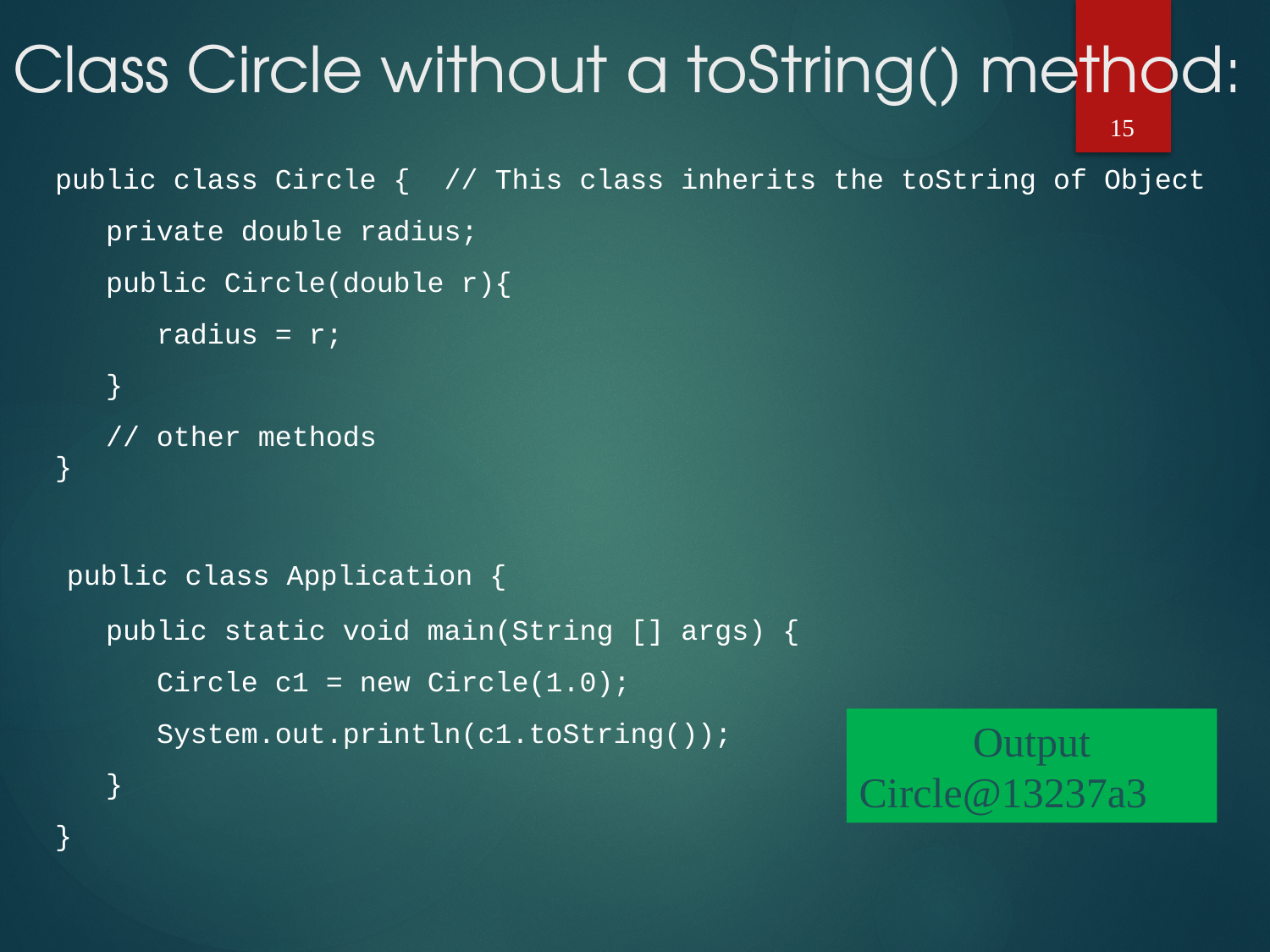

# Class Circle without a toString() method:
15
public class Circle {  // This class inherits the toString of Object
   private double radius;
   public Circle(double r){
      radius = r;
   }
   // other methods
}
 public class Application {
   public static void main(String [] args) {
      Circle c1 = new Circle(1.0);
      System.out.println(c1.toString());
   }
}

Output
Circle@13237a3